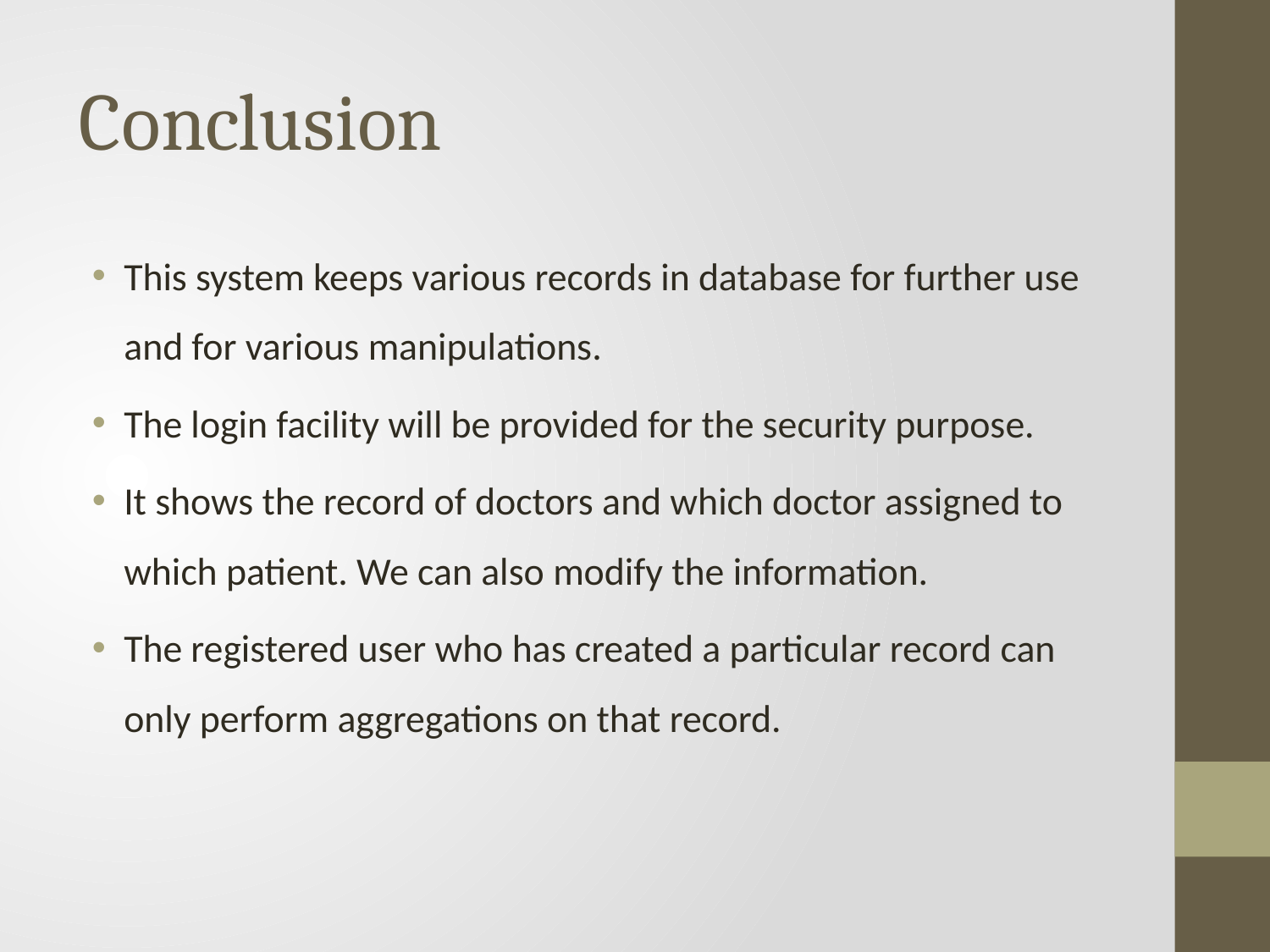

# Conclusion
This system keeps various records in database for further use and for various manipulations.
The login facility will be provided for the security purpose.
It shows the record of doctors and which doctor assigned to which patient. We can also modify the information.
The registered user who has created a particular record can only perform aggregations on that record.